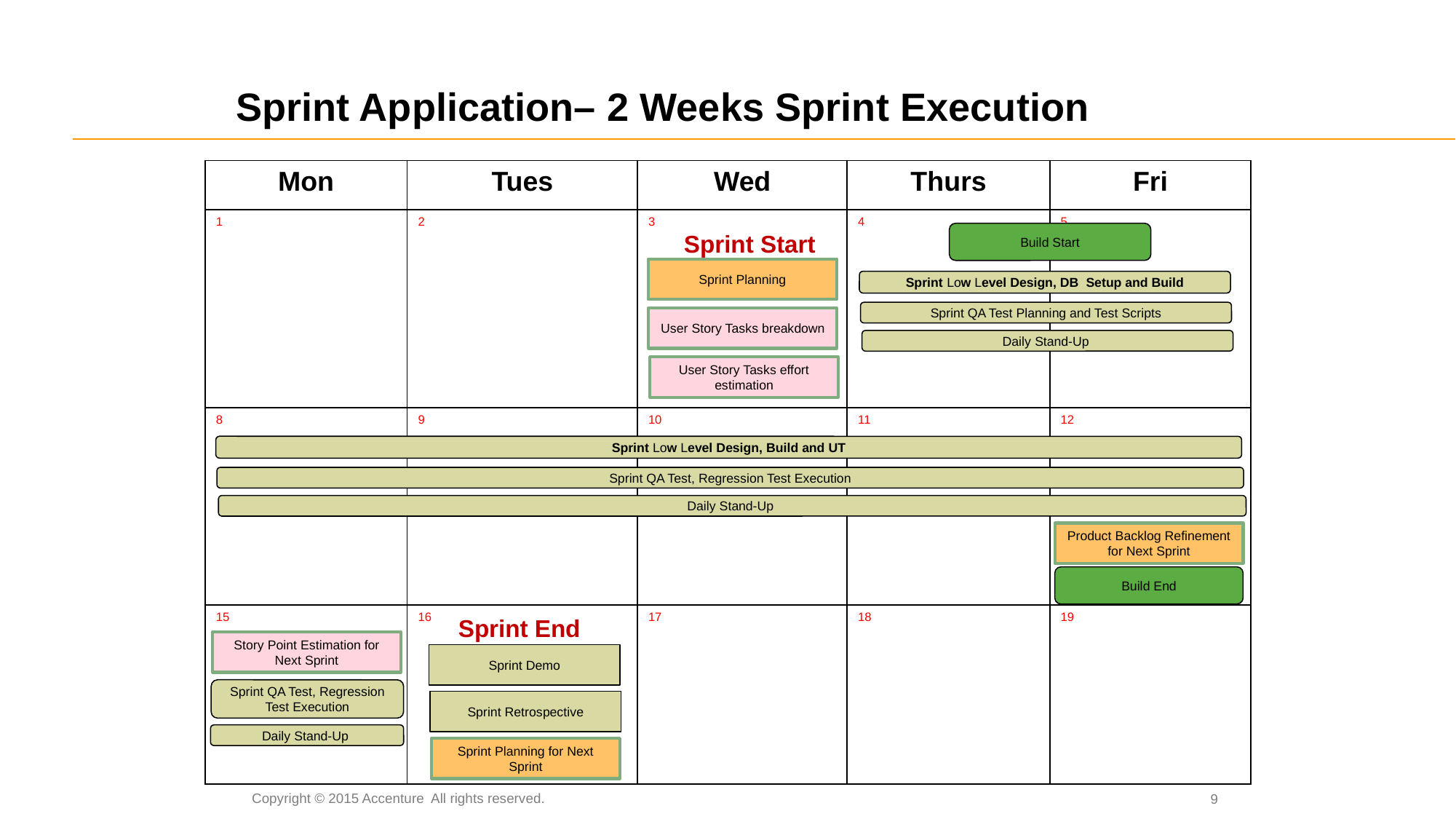

# Sprint Application– 2 Weeks Sprint Execution
| Mon | Tues | Wed | Thurs | Fri |
| --- | --- | --- | --- | --- |
| 1 | 2 | 3 | 4 | 5 |
| 8 | 9 | 10 | 11 | 12 |
| 15 | 16 | 17 | 18 | 19 |
Sprint Start
Build Start
Sprint Planning
Sprint Low Level Design, DB  Setup and Build
Sprint QA Test Planning and Test Scripts
User Story Tasks breakdown
Daily Stand-Up
User Story Tasks effort estimation
Sprint Low Level Design, Build and UT
Sprint QA Test, Regression Test Execution
Daily Stand-Up
Product Backlog Refinement for Next Sprint
Build End
Sprint End
Story Point Estimation for Next Sprint
Sprint Demo
Sprint QA Test, Regression Test Execution
Sprint Retrospective
Daily Stand-Up
Sprint Planning for Next Sprint
9
Copyright © 2015 Accenture  All rights reserved.